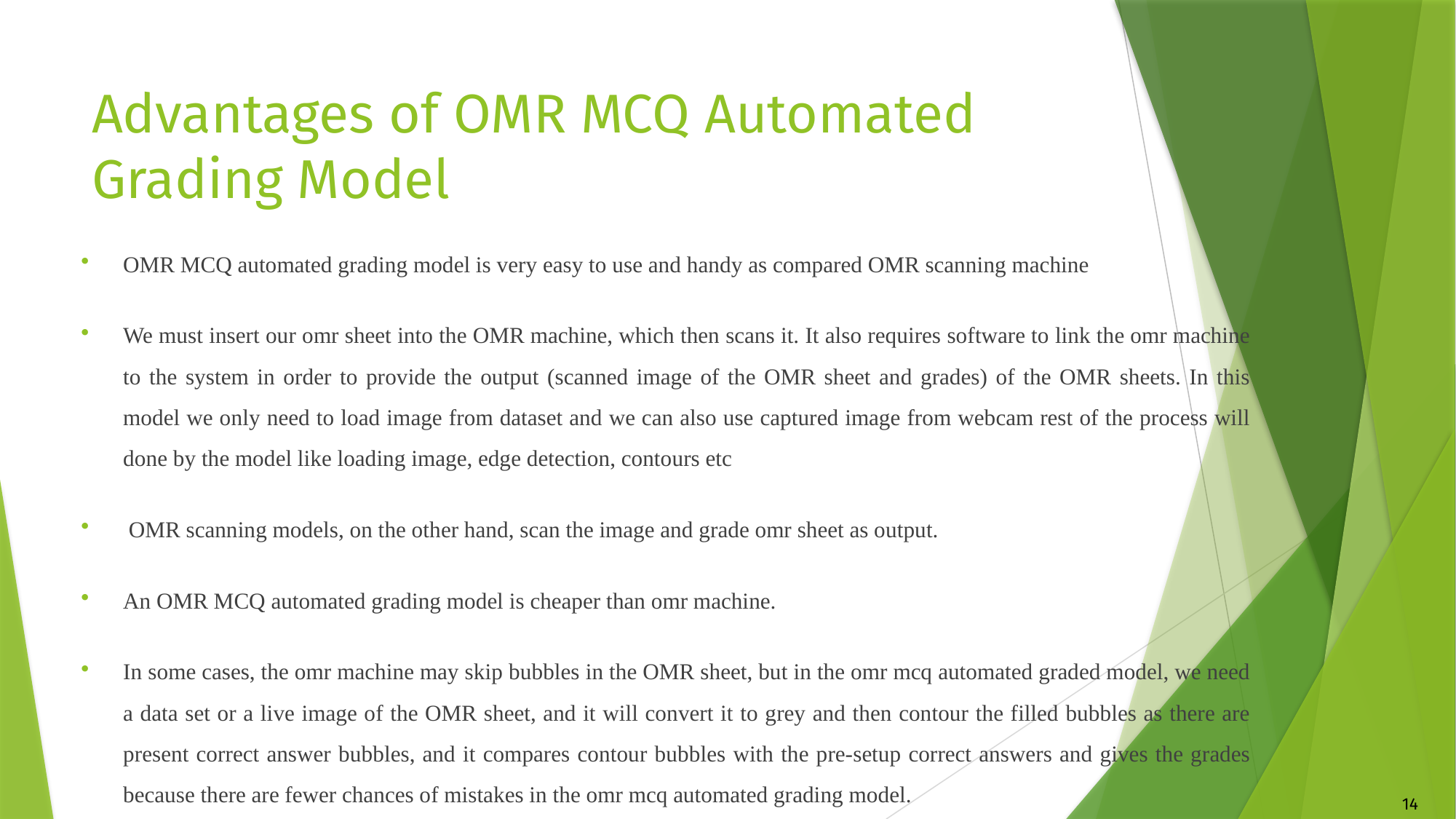

# Advantages of OMR MCQ Automated Grading Model
OMR MCQ automated grading model is very easy to use and handy as compared OMR scanning machine
We must insert our omr sheet into the OMR machine, which then scans it. It also requires software to link the omr machine to the system in order to provide the output (scanned image of the OMR sheet and grades) of the OMR sheets. In this model we only need to load image from dataset and we can also use captured image from webcam rest of the process will done by the model like loading image, edge detection, contours etc
 OMR scanning models, on the other hand, scan the image and grade omr sheet as output.
An OMR MCQ automated grading model is cheaper than omr machine.
In some cases, the omr machine may skip bubbles in the OMR sheet, but in the omr mcq automated graded model, we need a data set or a live image of the OMR sheet, and it will convert it to grey and then contour the filled bubbles as there are present correct answer bubbles, and it compares contour bubbles with the pre-setup correct answers and gives the grades because there are fewer chances of mistakes in the omr mcq automated grading model.

14